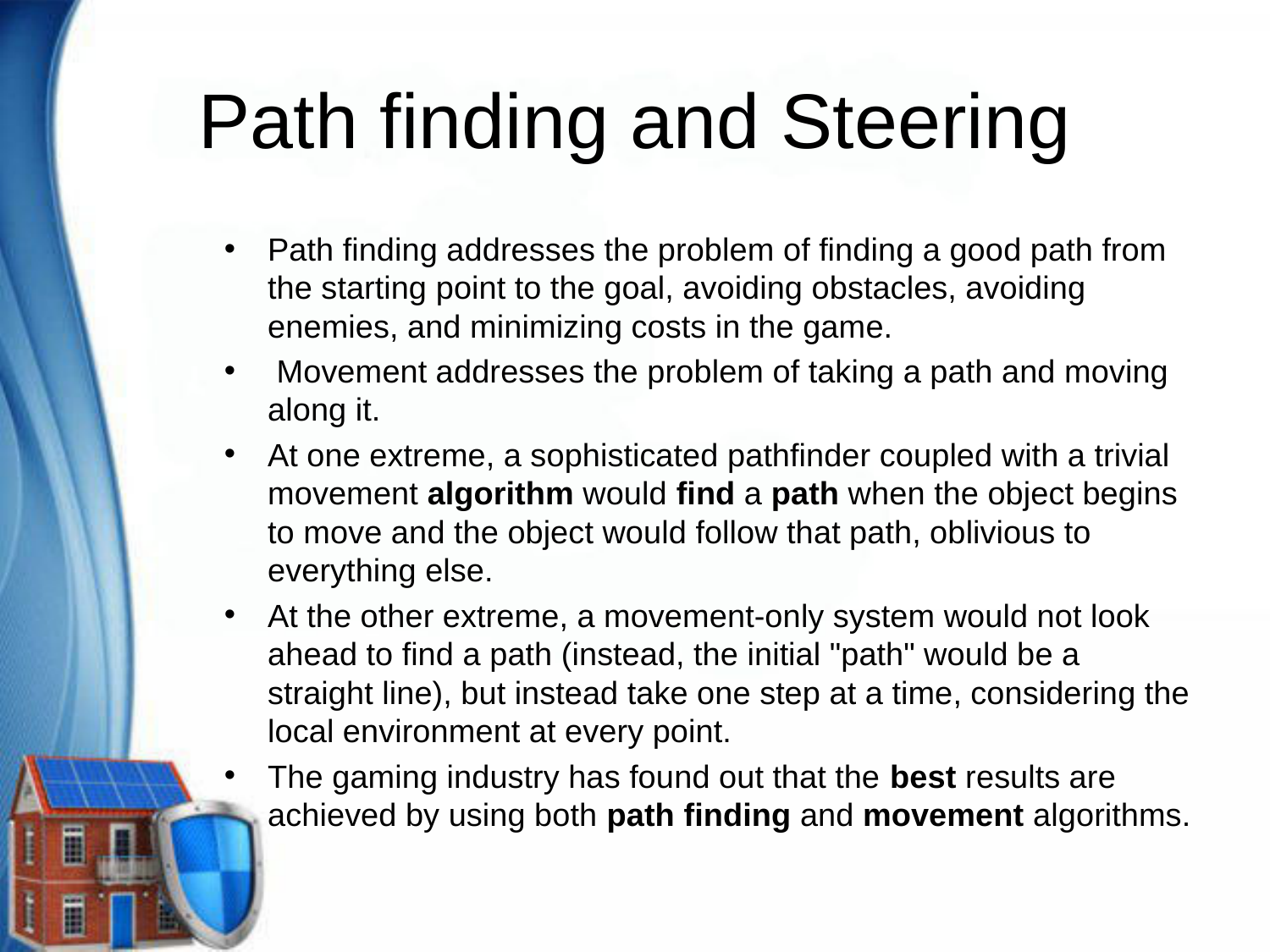

# Path finding and Steering
Path finding addresses the problem of finding a good path from the starting point to the goal, avoiding obstacles, avoiding enemies, and minimizing costs in the game.
 Movement addresses the problem of taking a path and moving along it.
At one extreme, a sophisticated pathfinder coupled with a trivial movement algorithm would find a path when the object begins to move and the object would follow that path, oblivious to everything else.
At the other extreme, a movement-only system would not look ahead to find a path (instead, the initial "path" would be a straight line), but instead take one step at a time, considering the local environment at every point.
The gaming industry has found out that the best results are achieved by using both path finding and movement algorithms.